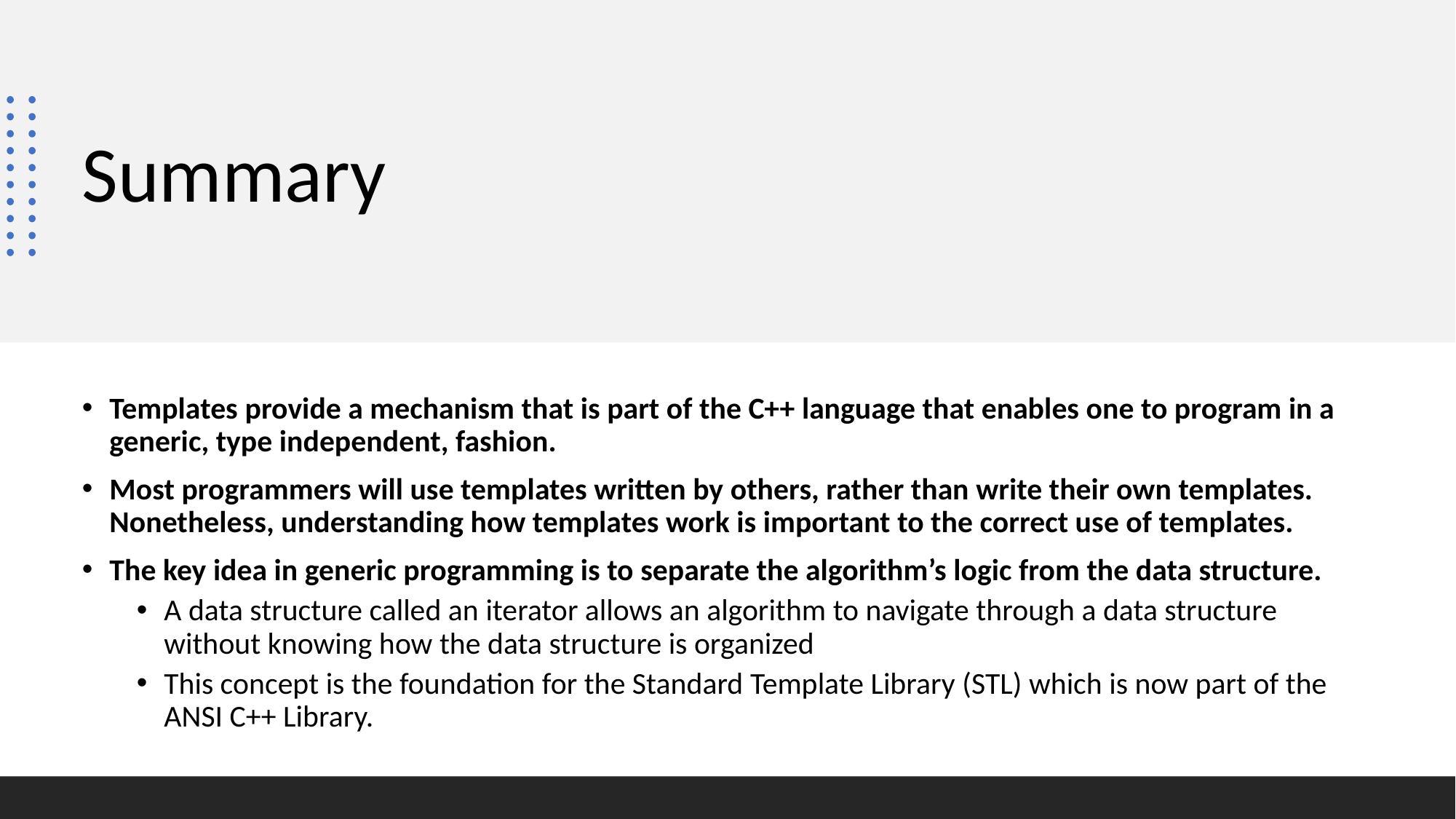

# Summary

Templates provide a mechanism that is part of the C++ language that enables one to program in a generic, type independent, fashion.
Most programmers will use templates written by others, rather than write their own templates. Nonetheless, understanding how templates work is important to the correct use of templates.
The key idea in generic programming is to separate the algorithm’s logic from the data structure.
A data structure called an iterator allows an algorithm to navigate through a data structure without knowing how the data structure is organized
This concept is the foundation for the Standard Template Library (STL) which is now part of the ANSI C++ Library.